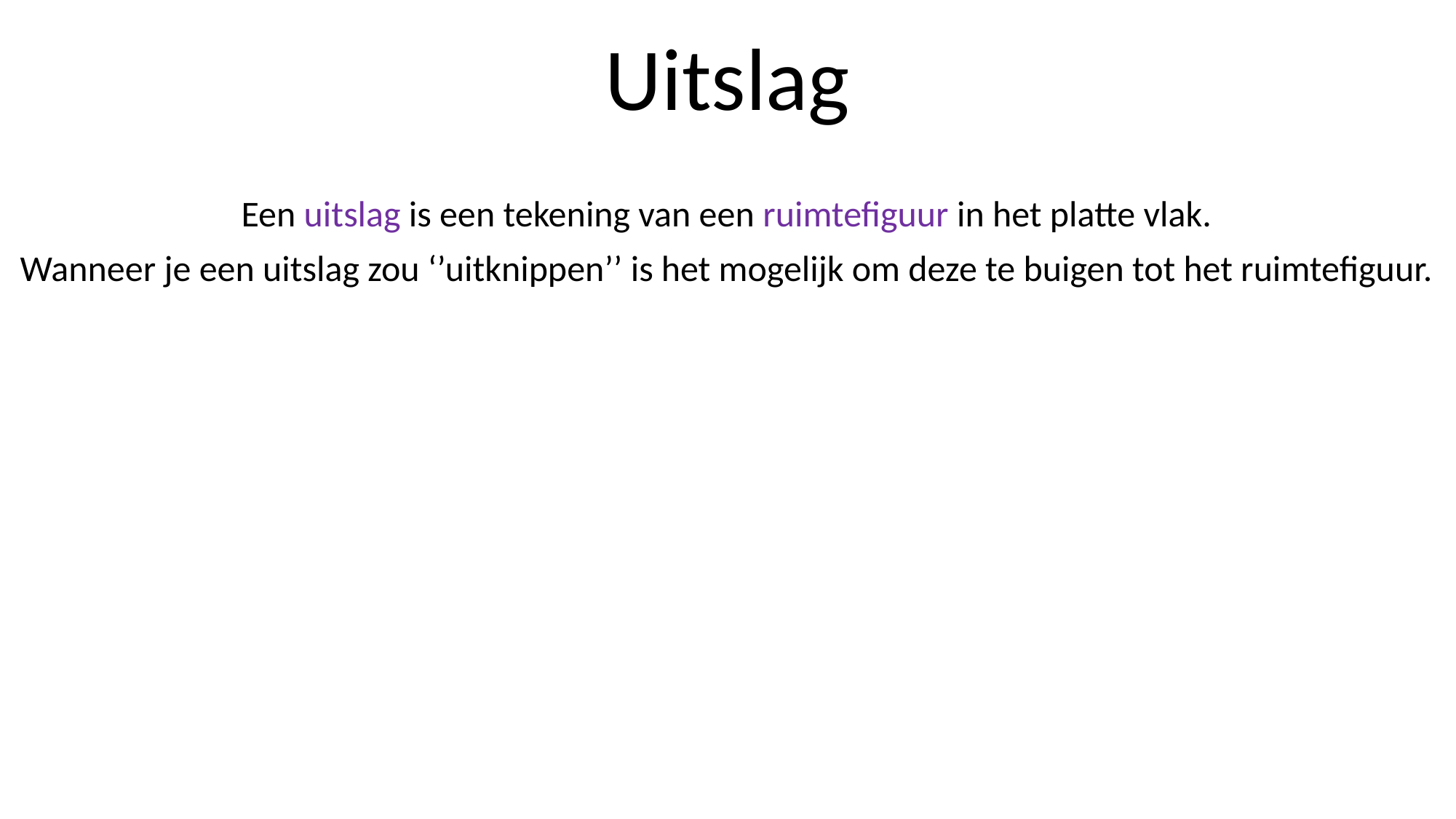

# Uitslag
Een uitslag is een tekening van een ruimtefiguur in het platte vlak.
Wanneer je een uitslag zou ‘’uitknippen’’ is het mogelijk om deze te buigen tot het ruimtefiguur.